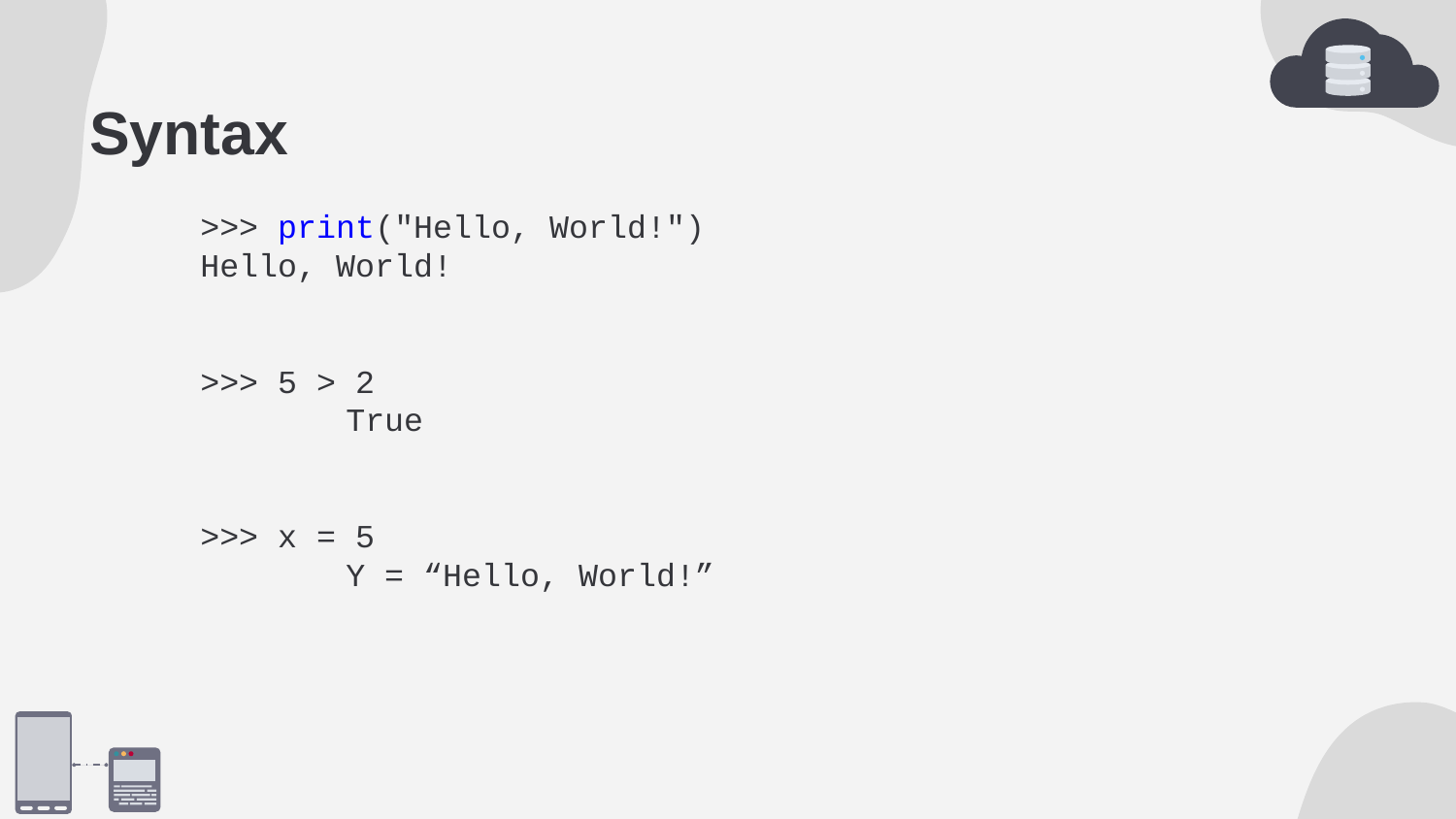

Syntax

>>> print("Hello, World!")
Hello, World!

>>> 5 > 2
	True

>>> x = 5
	Y = “Hello, World!”